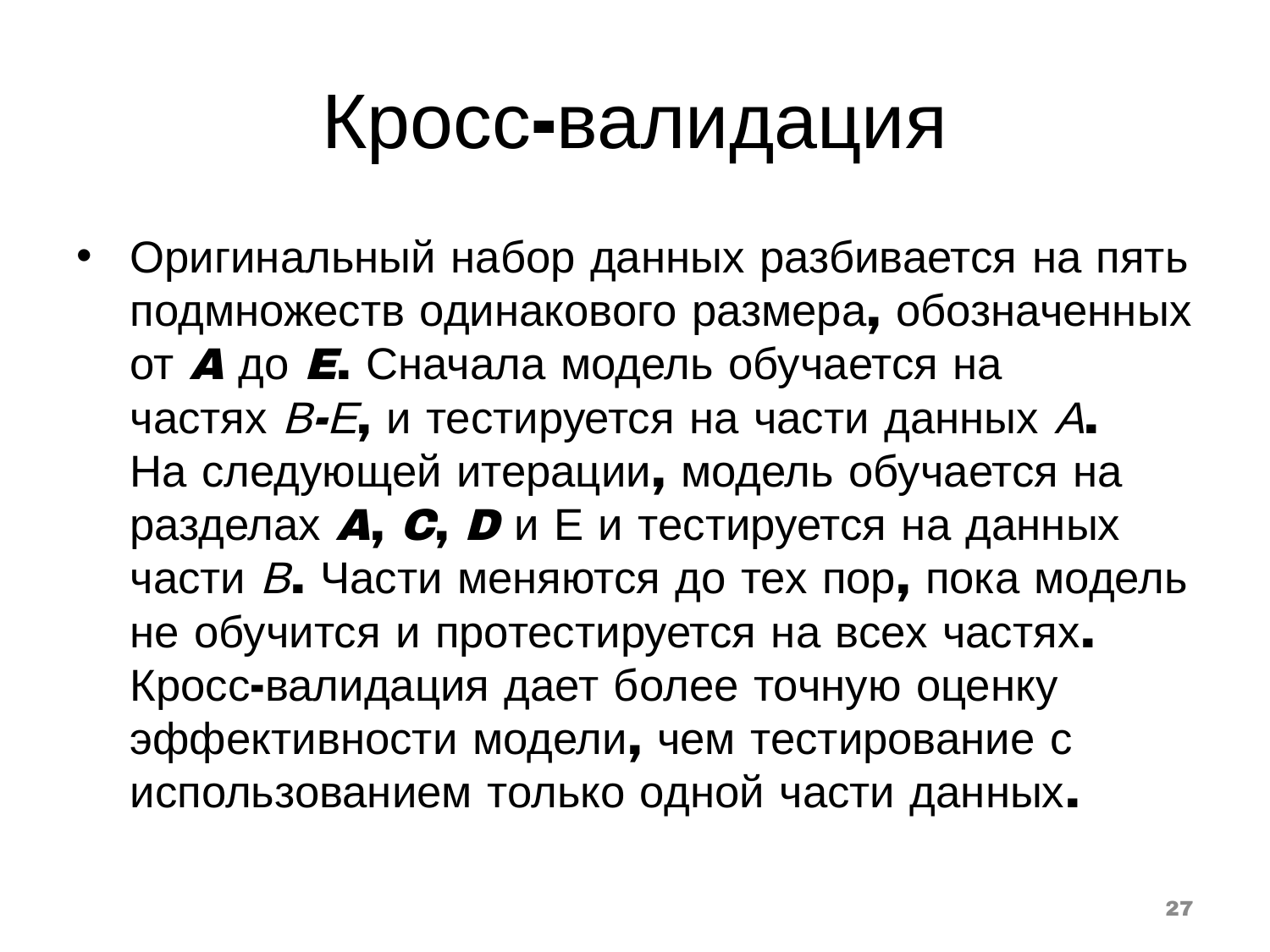

# Кросс-валидация
Оригинальный набор данных разбивается на пять подмножеств одинакового размера, обозначенных от A до E. Сначала модель обучается на частях В-Е, и тестируется на части данных А. На следующей итерации, модель обучается на разделах A, C, D и Е и тестируется на данных части В. Части меняются до тех пор, пока модель не обучится и протестируется на всех частях. Кросс-валидация дает более точную оценку эффективности модели, чем тестирование с использованием только одной части данных.
27